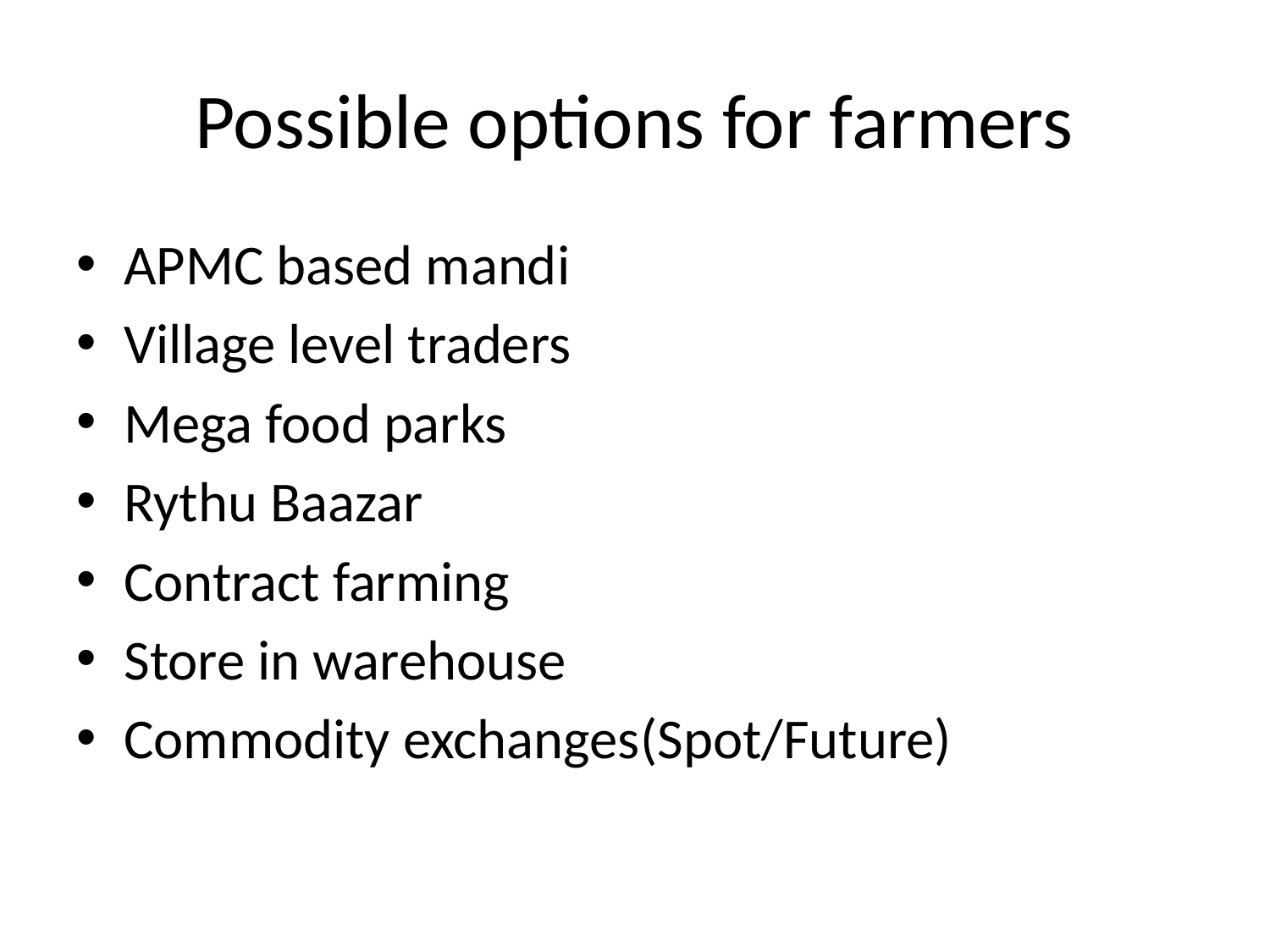

# Possible options for farmers
APMC based mandi
Village level traders
Mega food parks
Rythu Baazar
Contract farming
Store in warehouse
Commodity exchanges(Spot/Future)